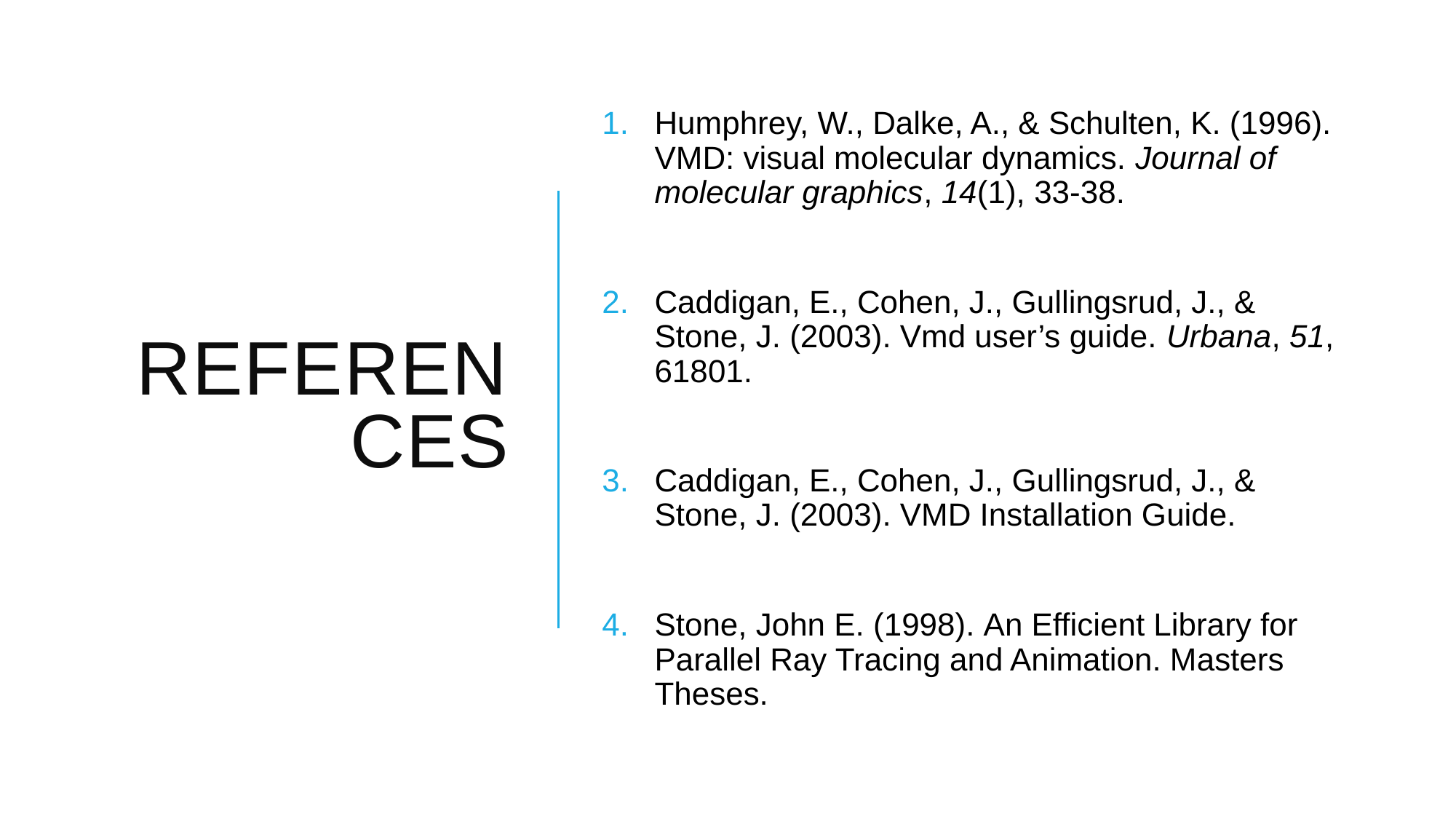

# References
Humphrey, W., Dalke, A., & Schulten, K. (1996). VMD: visual molecular dynamics. Journal of molecular graphics, 14(1), 33-38.

Caddigan, E., Cohen, J., Gullingsrud, J., & Stone, J. (2003). Vmd user’s guide. Urbana, 51, 61801.

Caddigan, E., Cohen, J., Gullingsrud, J., & Stone, J. (2003). VMD Installation Guide.

Stone, John E. (1998). An Efficient Library for Parallel Ray Tracing and Animation. Masters Theses.